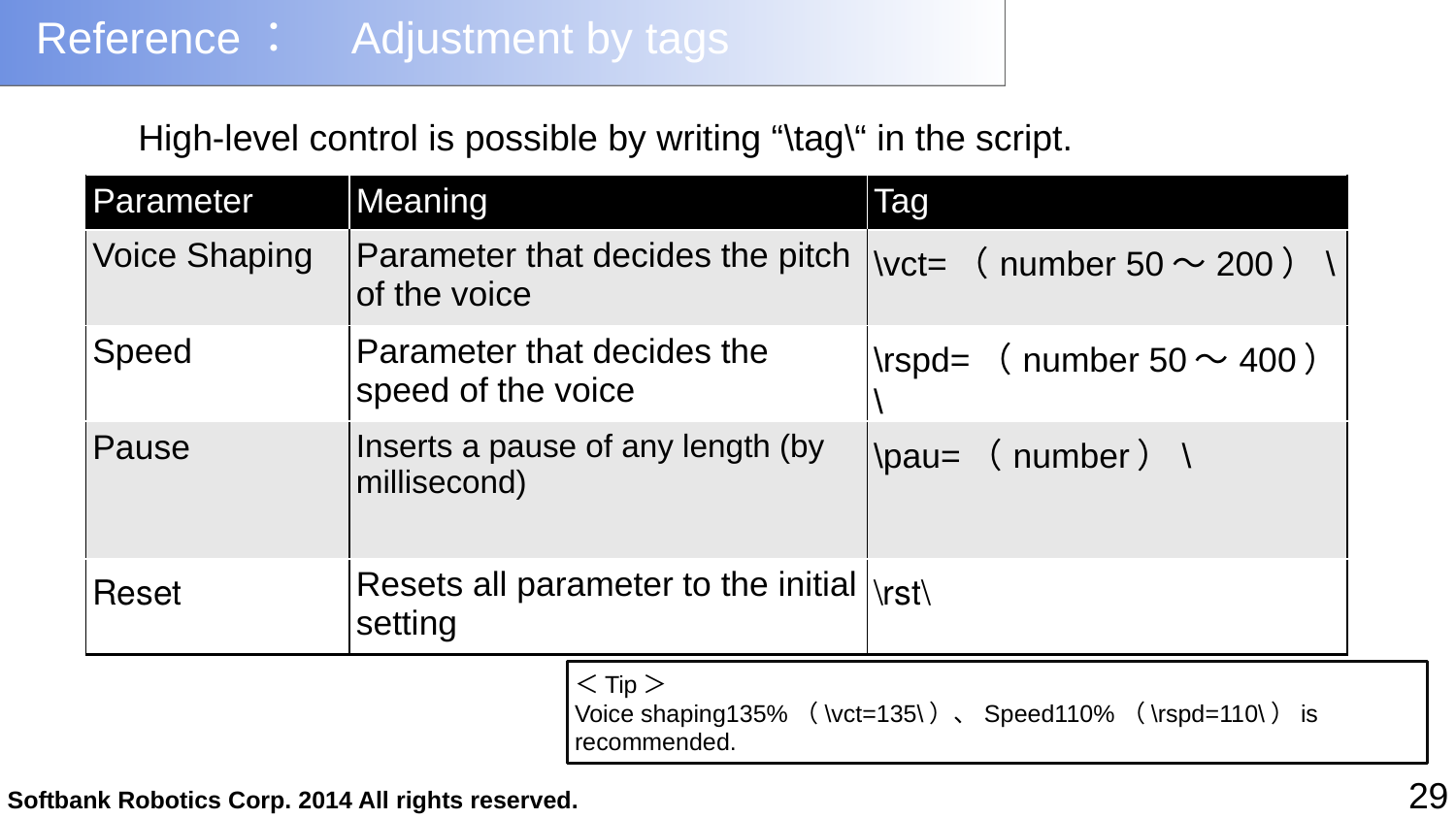

# Reference：　Adjustment by tags
High-level control is possible by writing “\tag\“ in the script.
| Parameter | Meaning | Tag |
| --- | --- | --- |
| Voice Shaping | Parameter that decides the pitch of the voice | \vct=（number 50〜200）\ |
| Speed | Parameter that decides the speed of the voice | \rspd=（number 50〜400）\ |
| Pause | Inserts a pause of any length (by millisecond) | \pau=（number）\ |
| Reset | Resets all parameter to the initial setting | \rst\ |
＜Tip＞
Voice shaping135%（\vct=135\）、Speed110%（\rspd=110\）is recommended.
29